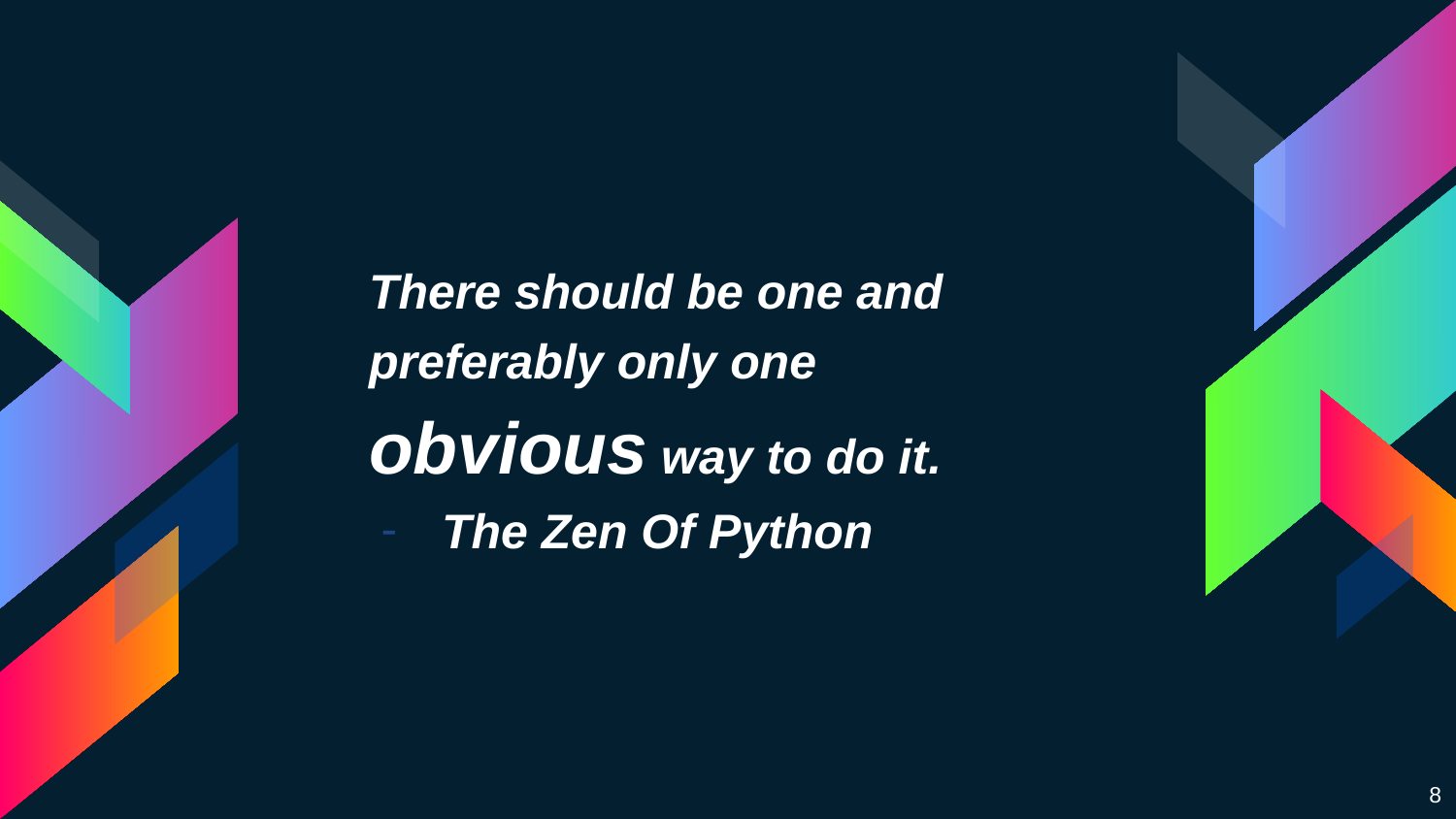

There should be one and
preferably only one
obvious way to do it.
The Zen Of Python
8